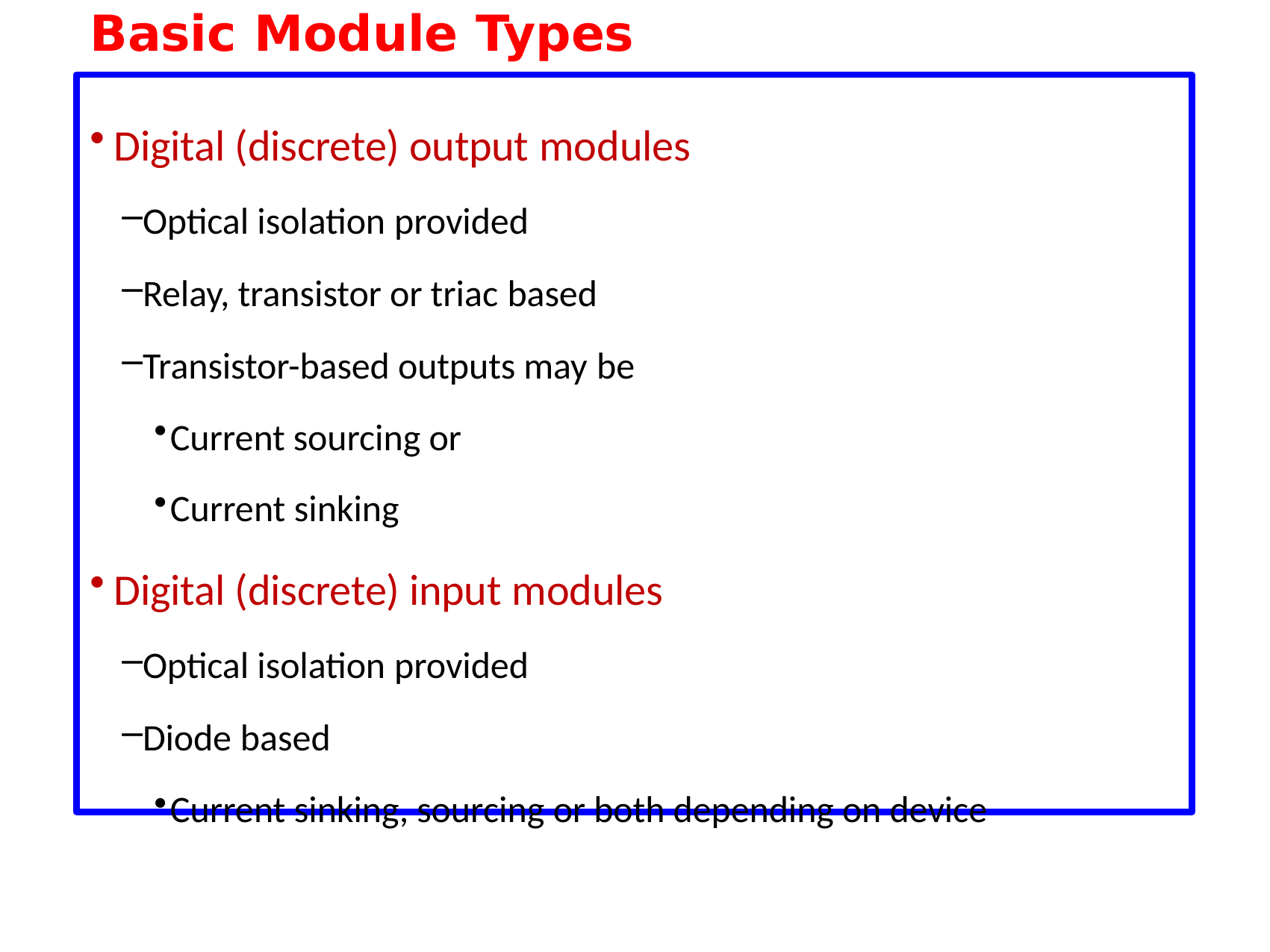

Basic Module Types
Digital (discrete) output modules
Optical isolation provided
Relay, transistor or triac based
Transistor-based outputs may be
Current sourcing or
Current sinking
Digital (discrete) input modules
Optical isolation provided
Diode based
Current sinking, sourcing or both depending on device